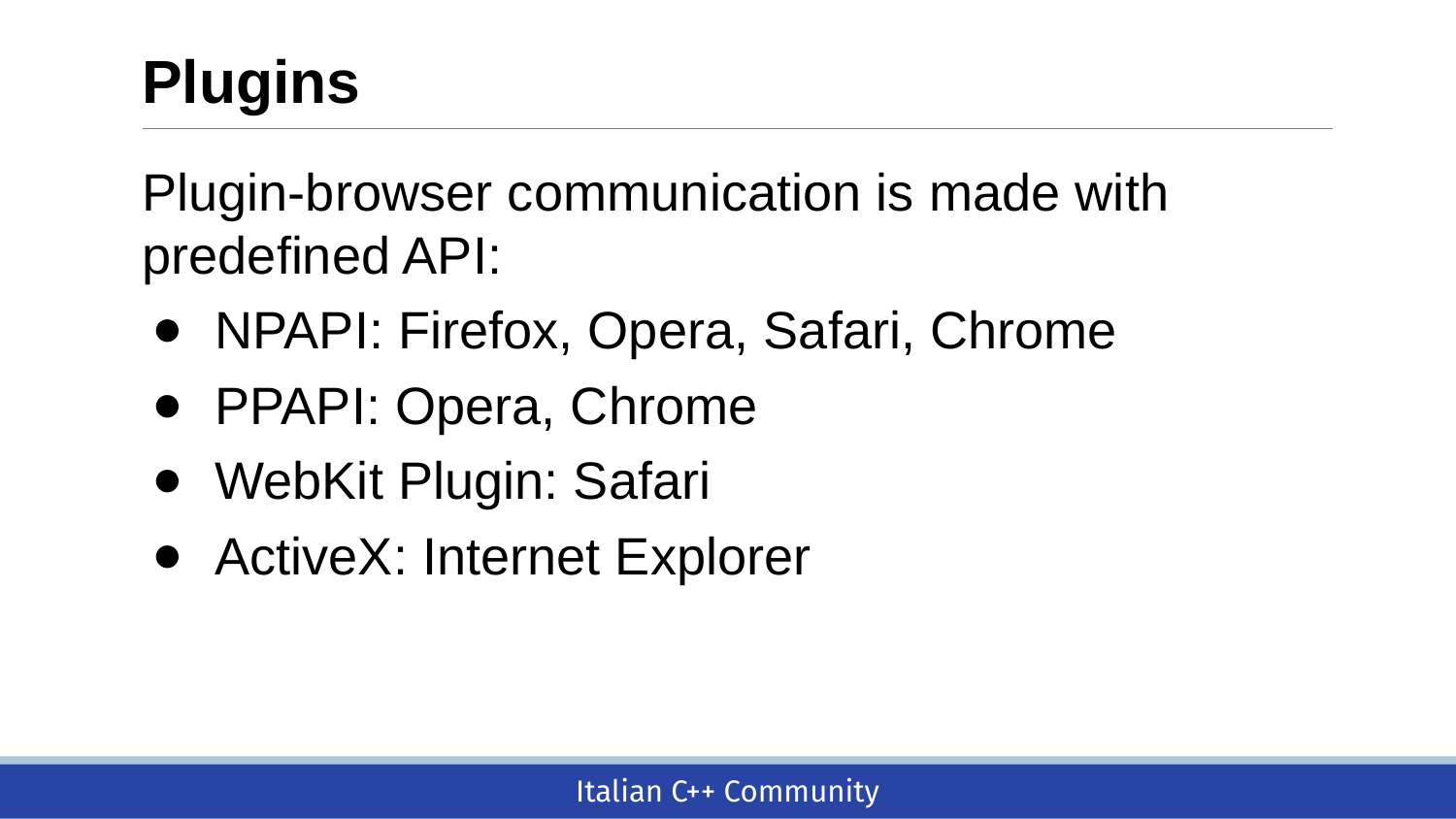

# Plugins
Plugin-browser communication is made with predefined API:
NPAPI: Firefox, Opera, Safari, Chrome
PPAPI: Opera, Chrome
WebKit Plugin: Safari
ActiveX: Internet Explorer